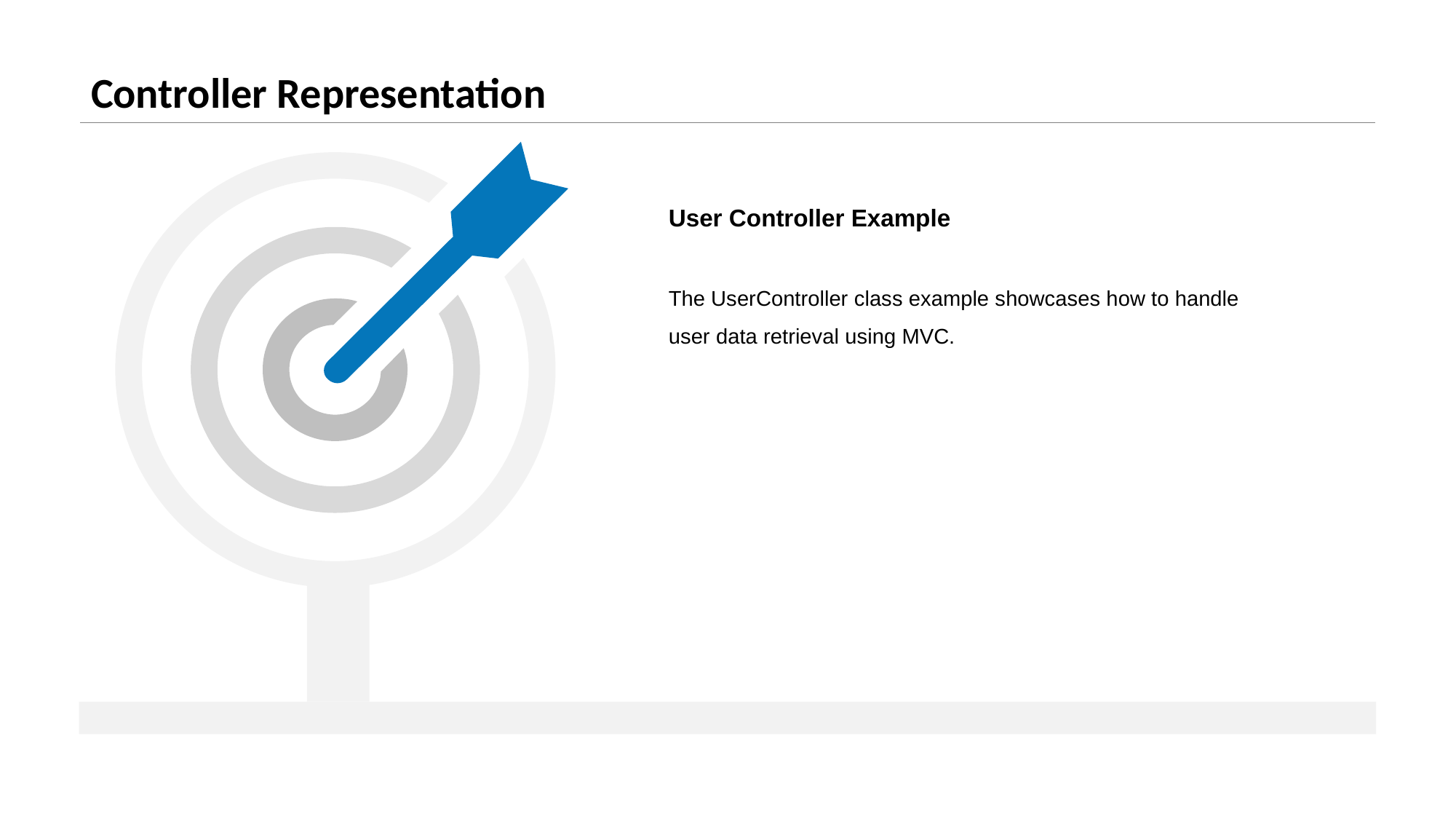

# Controller Representation

User Controller Example
The UserController class example showcases how to handle user data retrieval using MVC.